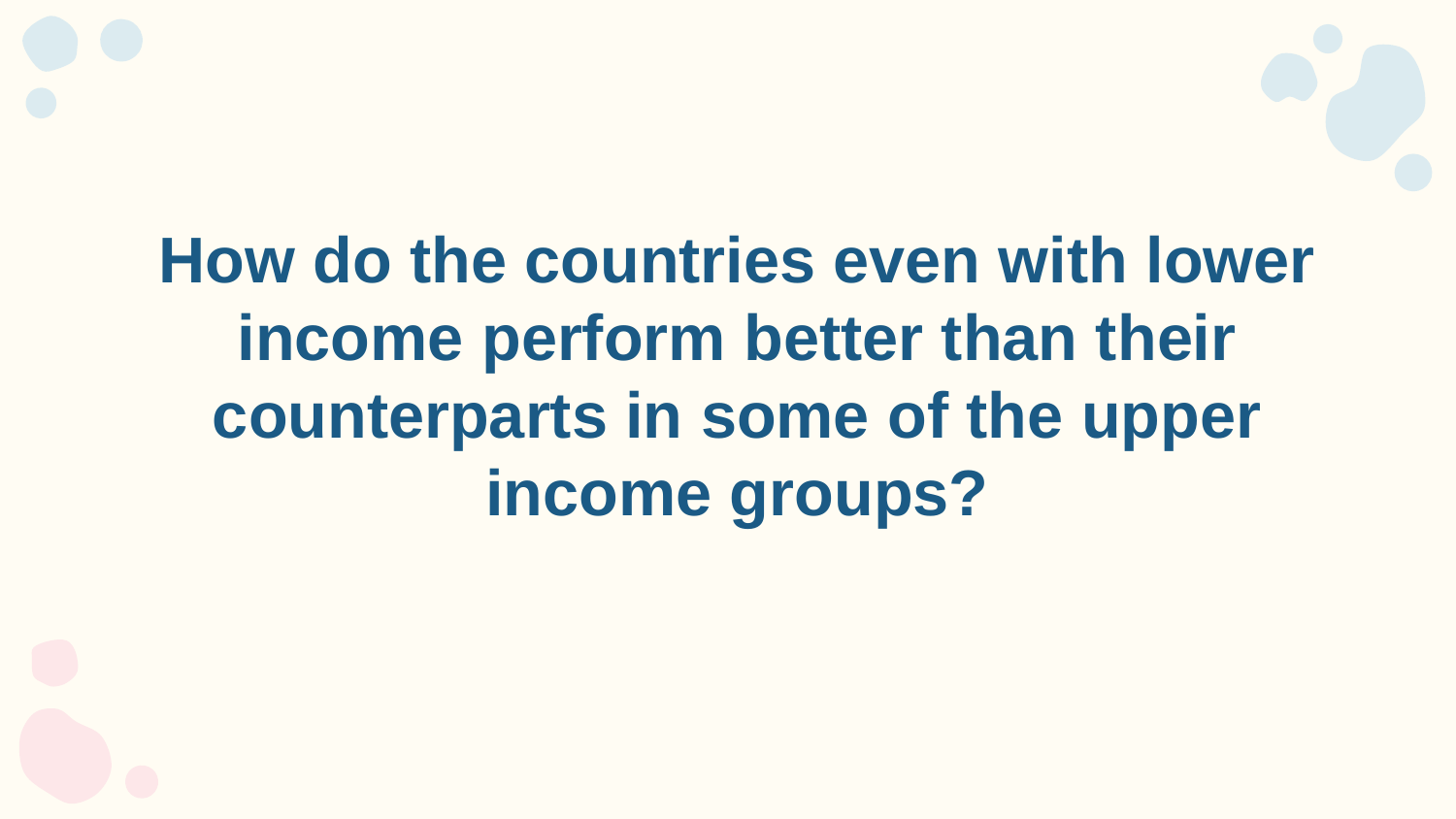

# How do the countries even with lower income perform better than their counterparts in some of the upper income groups?